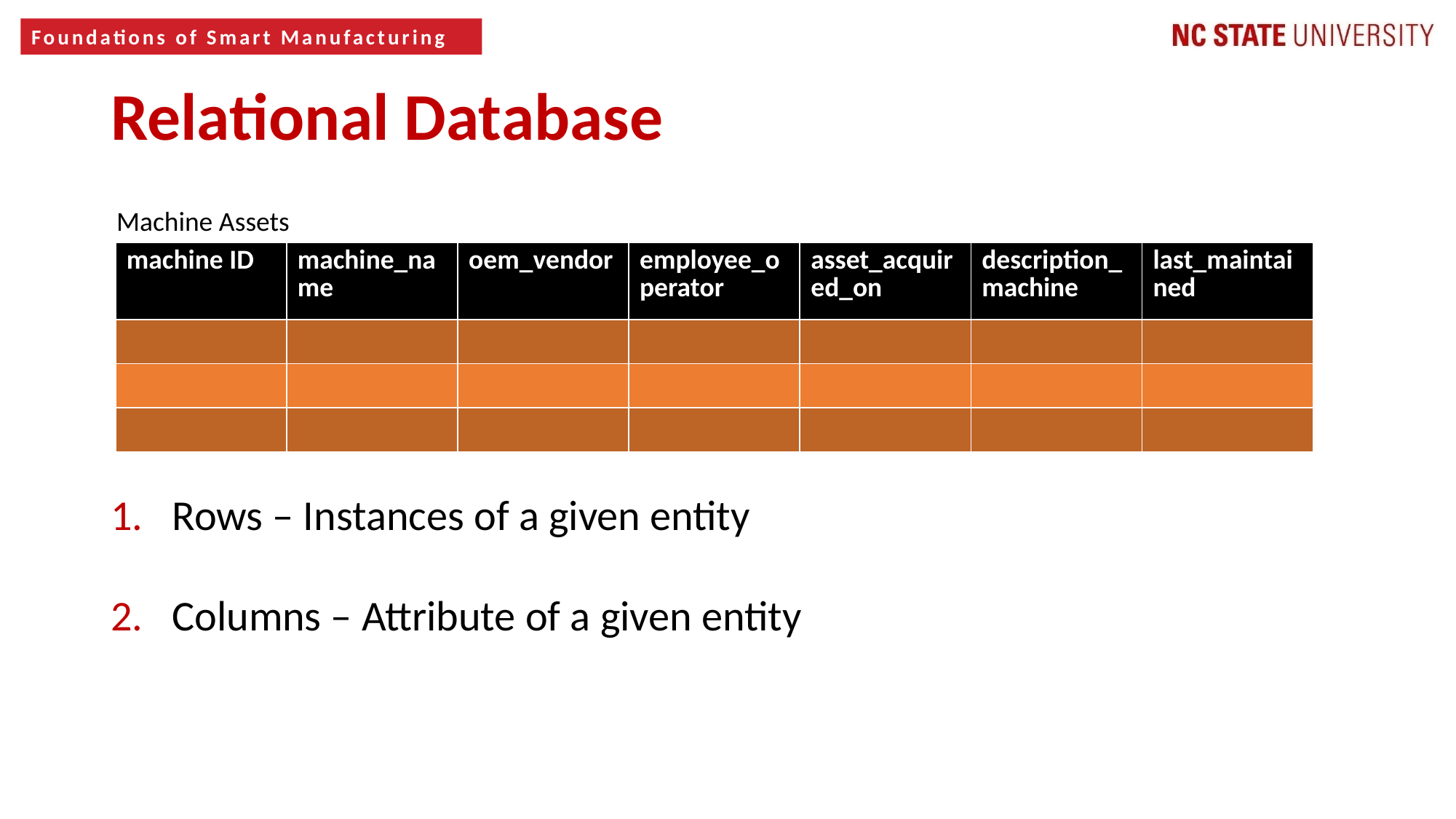

7
Relational Database
Machine Assets
| machine ID | machine\_name | oem\_vendor | employee\_operator | asset\_acquired\_on | description\_machine | last\_maintained |
| --- | --- | --- | --- | --- | --- | --- |
|  |  |  |  |  |  |  |
|  |  |  |  |  |  |  |
|  |  |  |  |  |  |  |
Rows – Instances of a given entity
Columns – Attribute of a given entity